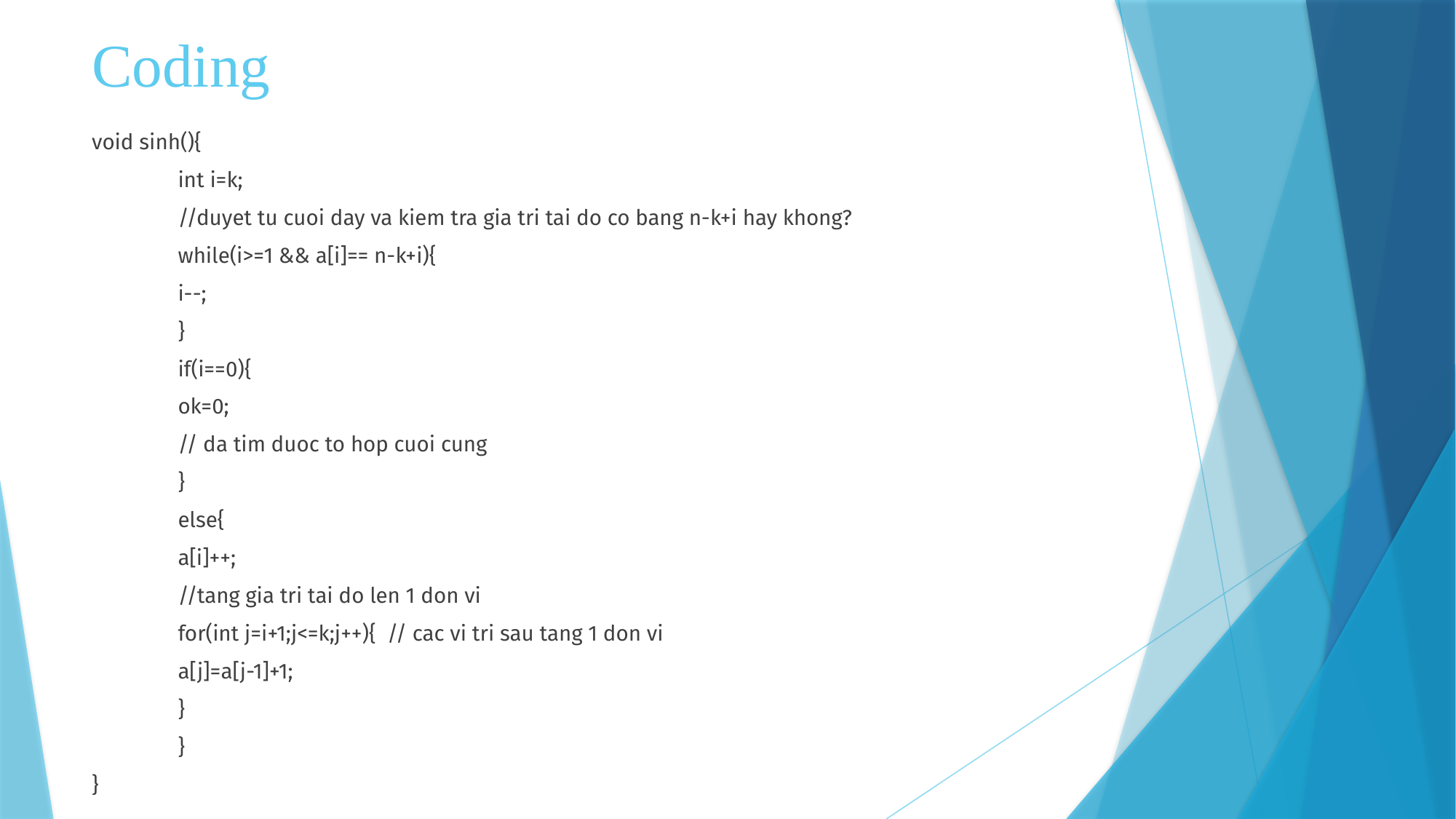

# Coding
void sinh(){
	int i=k;
	//duyet tu cuoi day va kiem tra gia tri tai do co bang n-k+i hay khong?
	while(i>=1 && a[i]== n-k+i){
		i--;
	}
	if(i==0){
		ok=0;
		// da tim duoc to hop cuoi cung
	}
	else{
		a[i]++;
		//tang gia tri tai do len 1 don vi
		for(int j=i+1;j<=k;j++){  // cac vi tri sau tang 1 don vi
			a[j]=a[j-1]+1;
		}
	}
}